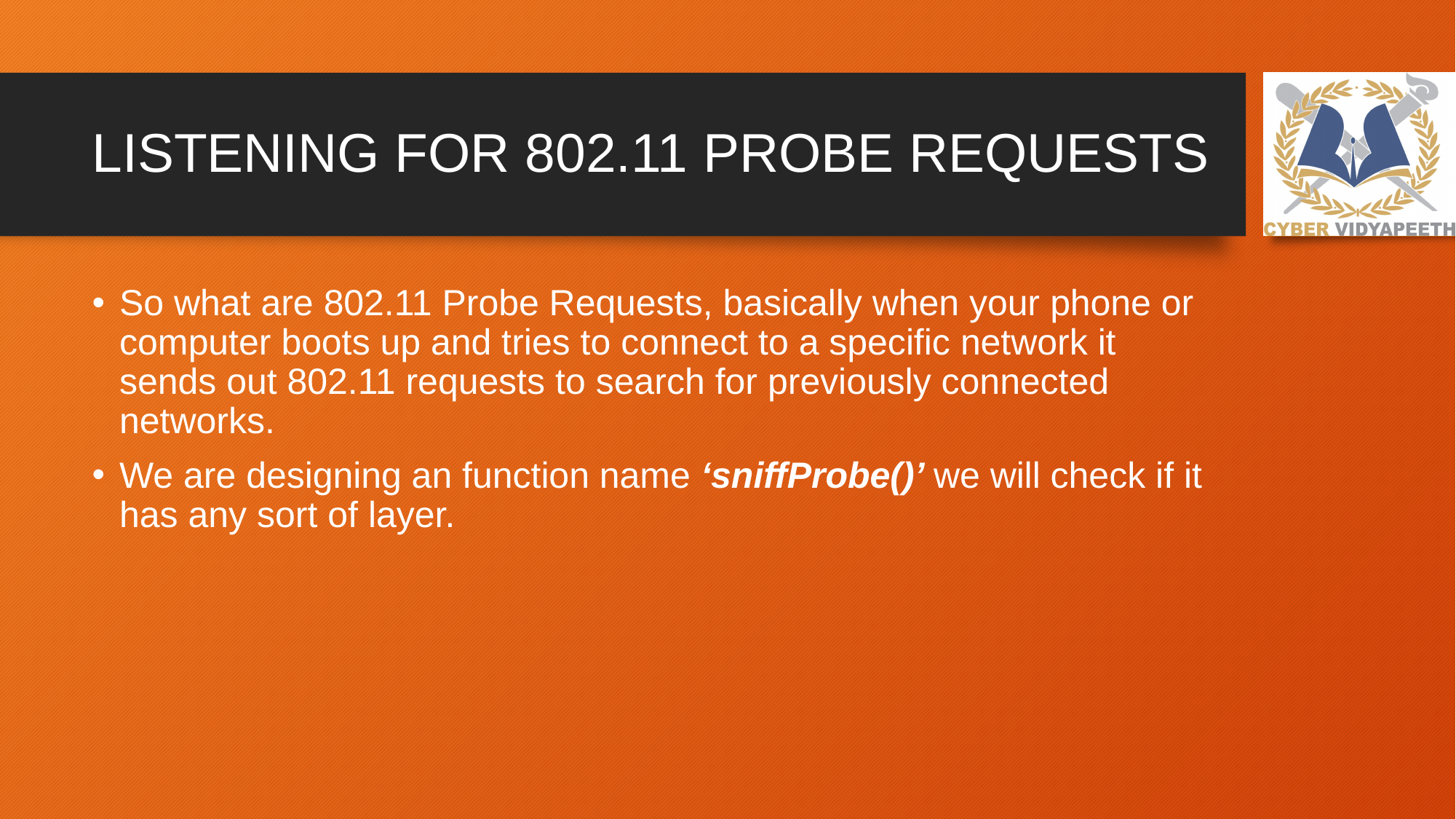

# LISTENING FOR 802.11 PROBE REQUESTS
So what are 802.11 Probe Requests, basically when your phone or computer boots up and tries to connect to a specific network it sends out 802.11 requests to search for previously connected networks.
We are designing an function name ‘sniffProbe()’ we will check if it has any sort of layer.